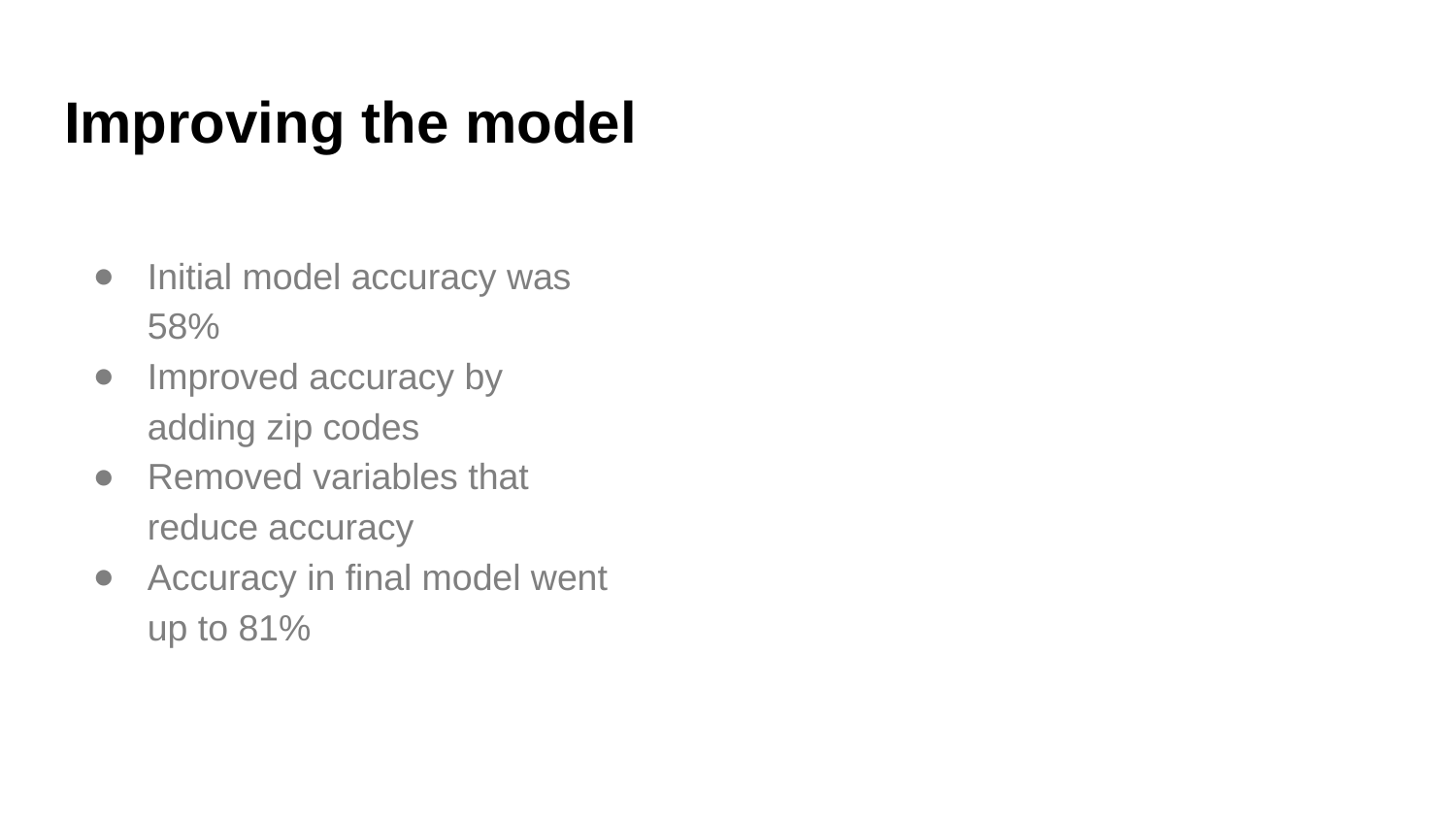

# Improving the model
Initial model accuracy was 58%
Improved accuracy by adding zip codes
Removed variables that reduce accuracy
Accuracy in final model went up to 81%